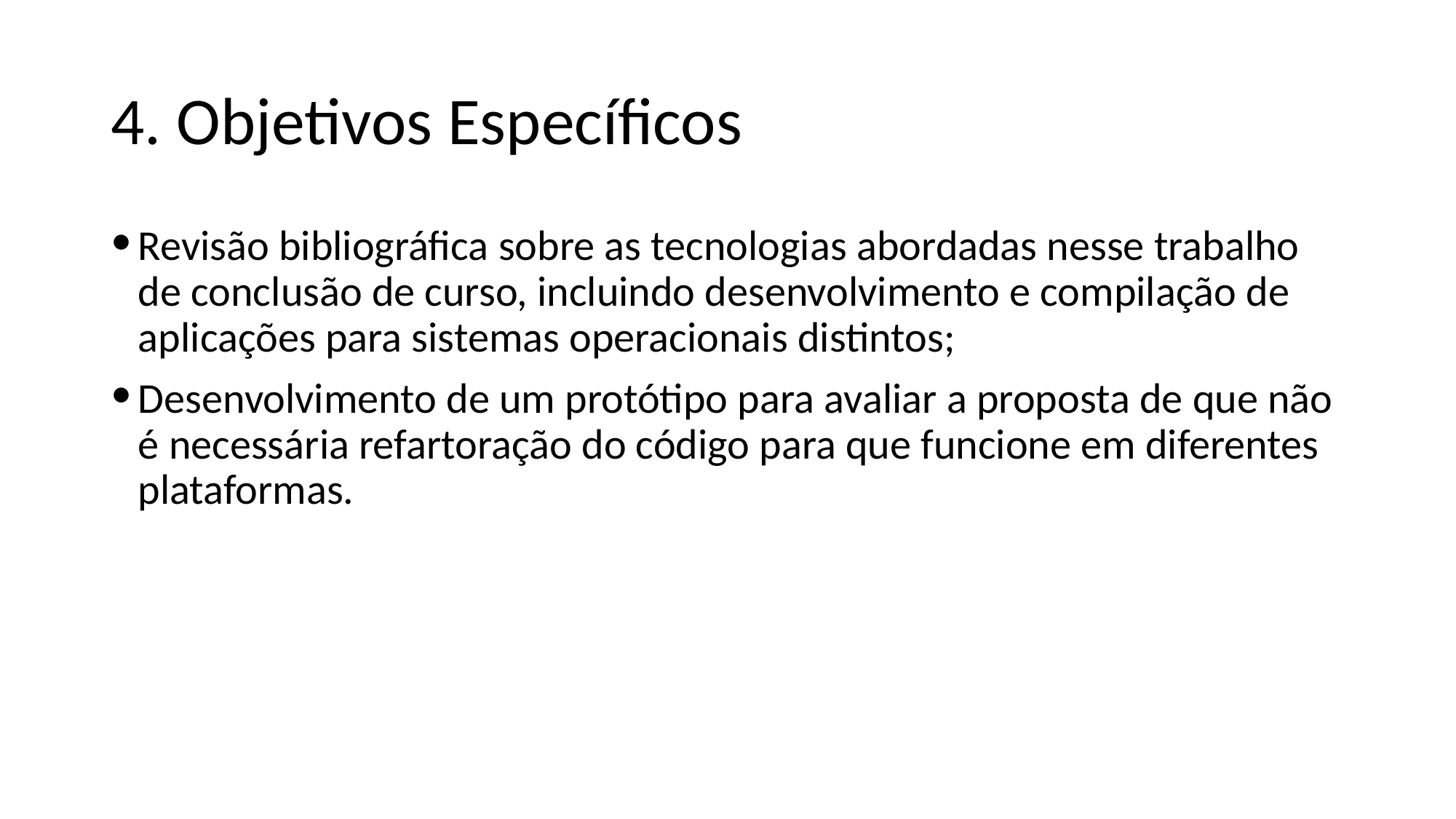

# 4. Objetivos Específicos
Revisão bibliográfica sobre as tecnologias abordadas nesse trabalho de conclusão de curso, incluindo desenvolvimento e compilação de aplicações para sistemas operacionais distintos;
Desenvolvimento de um protótipo para avaliar a proposta de que não é necessária refartoração do código para que funcione em diferentes plataformas.